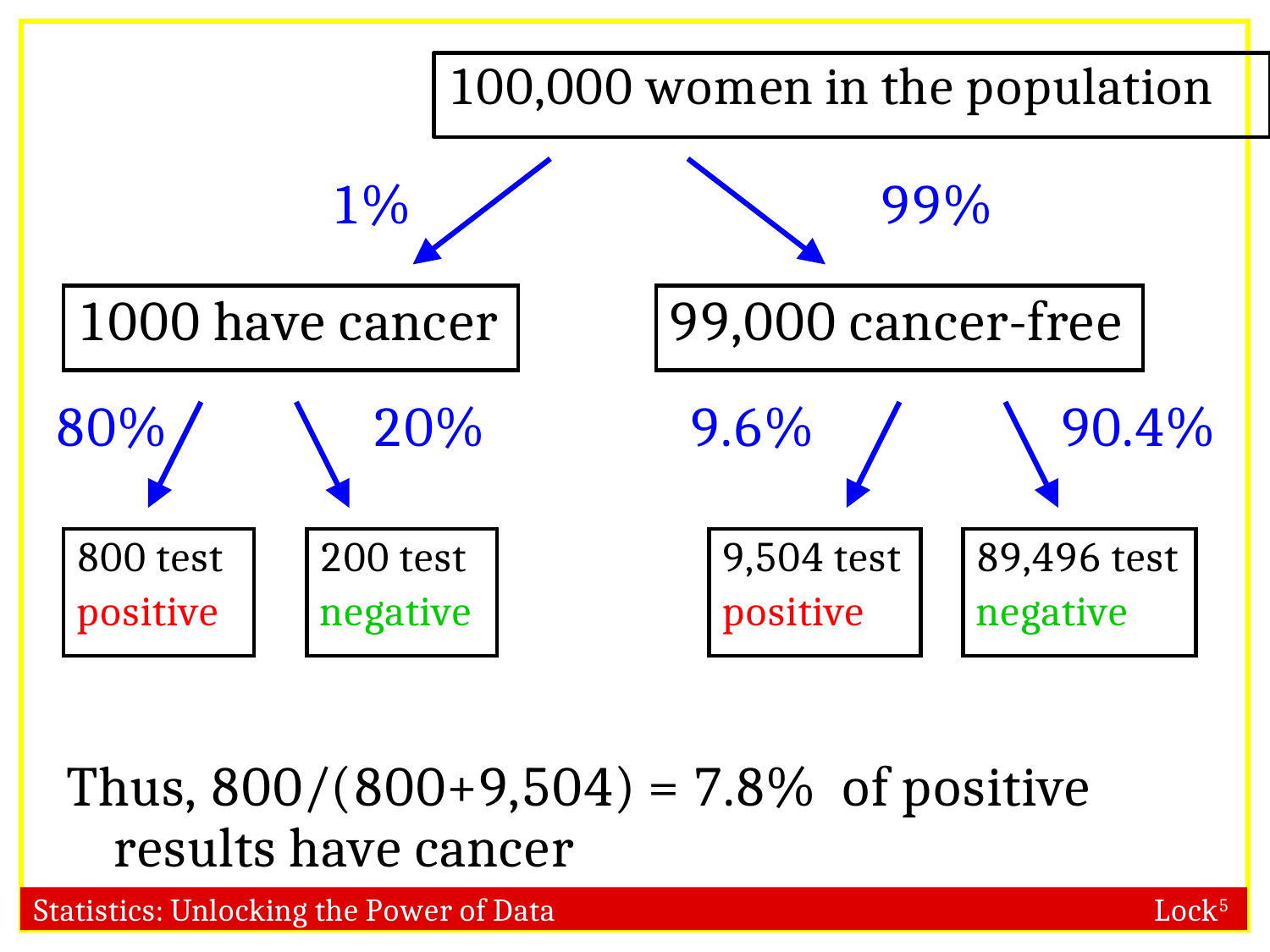

100,000 women in the population

1%
99%
1000 have cancer
99,000 cancer-free
80%
20%
9.6%
90.4%

800 test
positive
200 test
negative
9,504 test
positive
89,496 test
negative
Thus, 800/(800+9,504) = 7.8%  of positive results have cancer